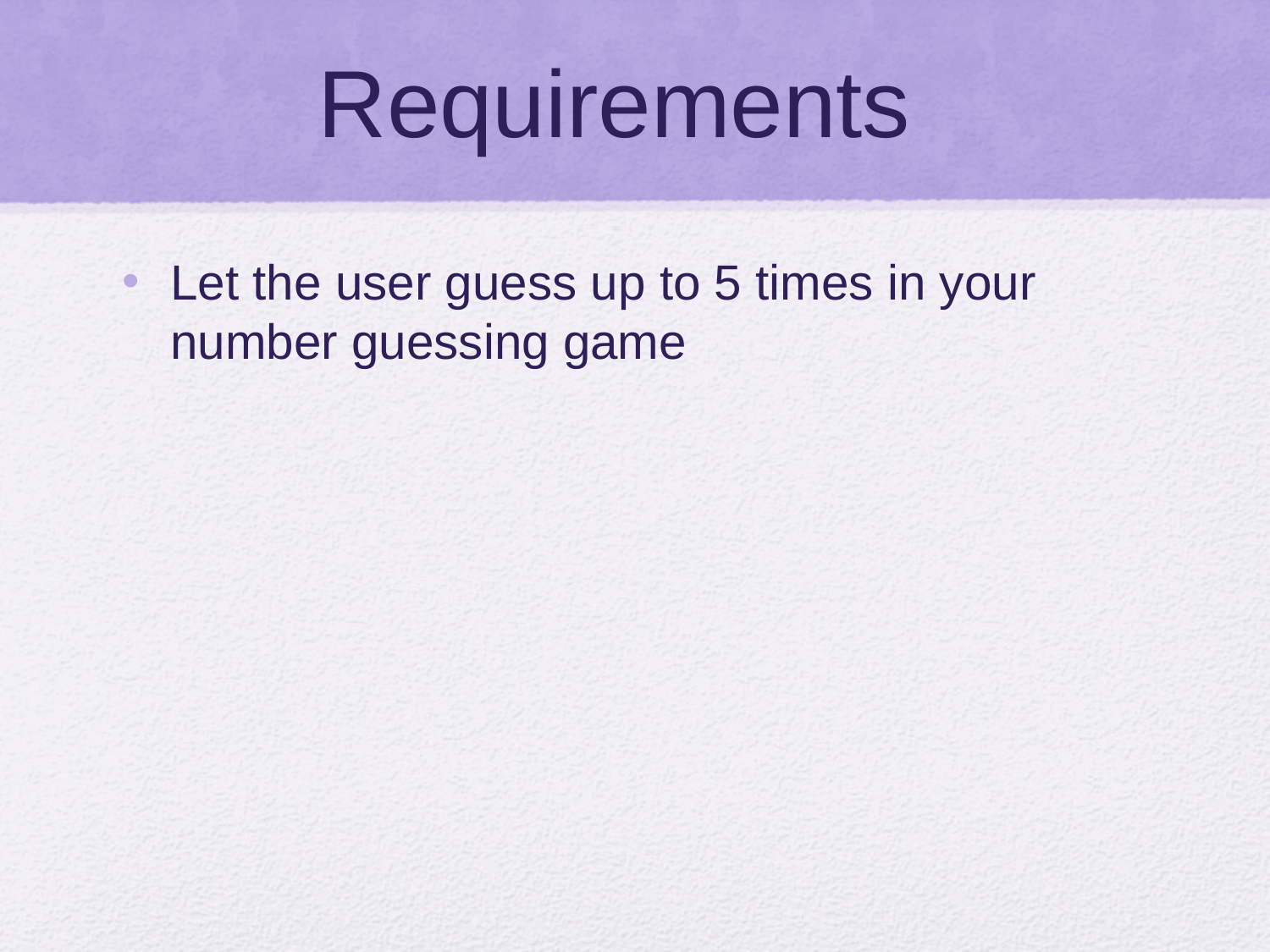

# Requirements
Let the user guess up to 5 times in your number guessing game